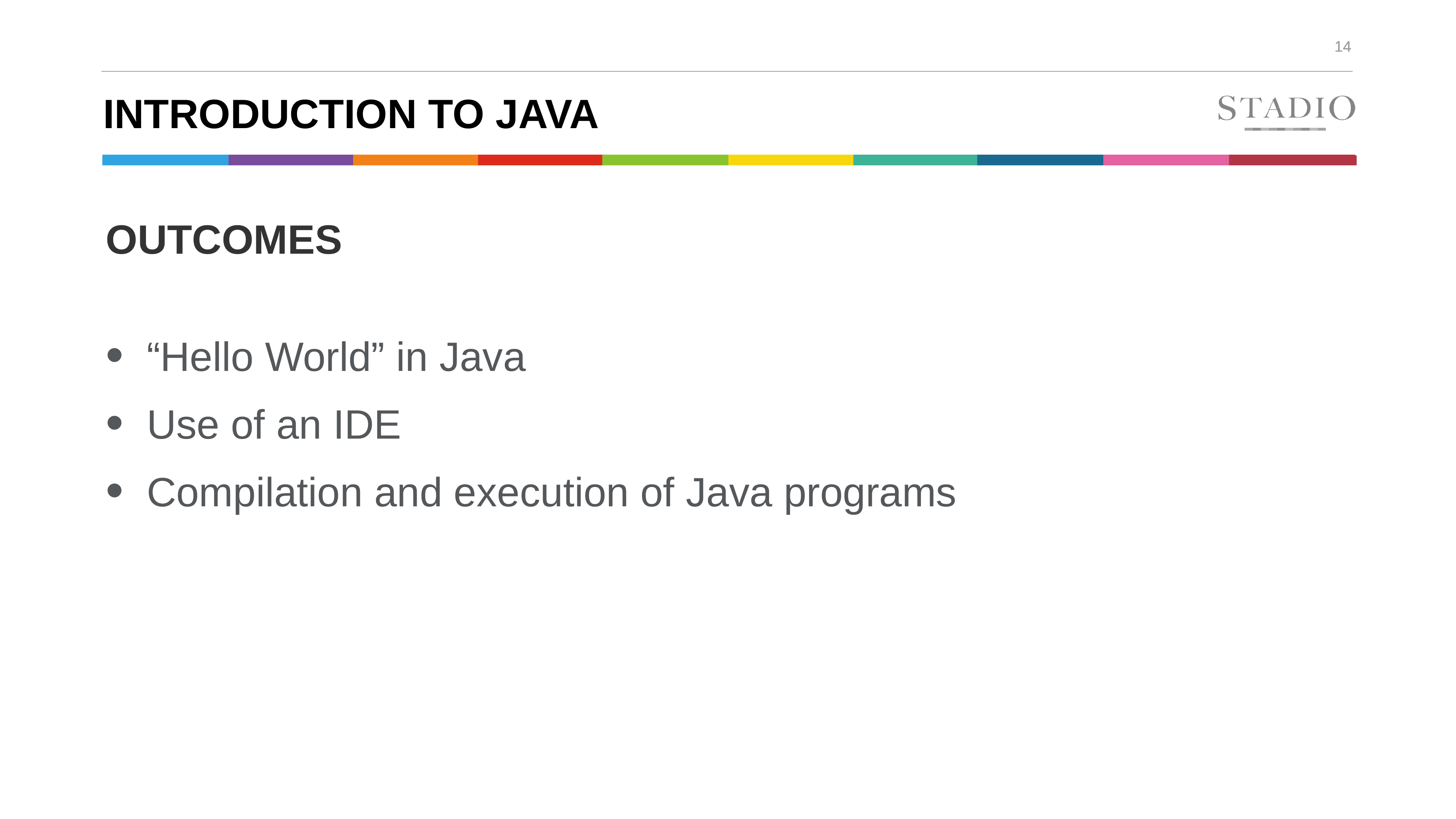

# Introduction to Java

OUTCOMES

“Hello World” in Java
Use of an IDE
Compilation and execution of Java programs